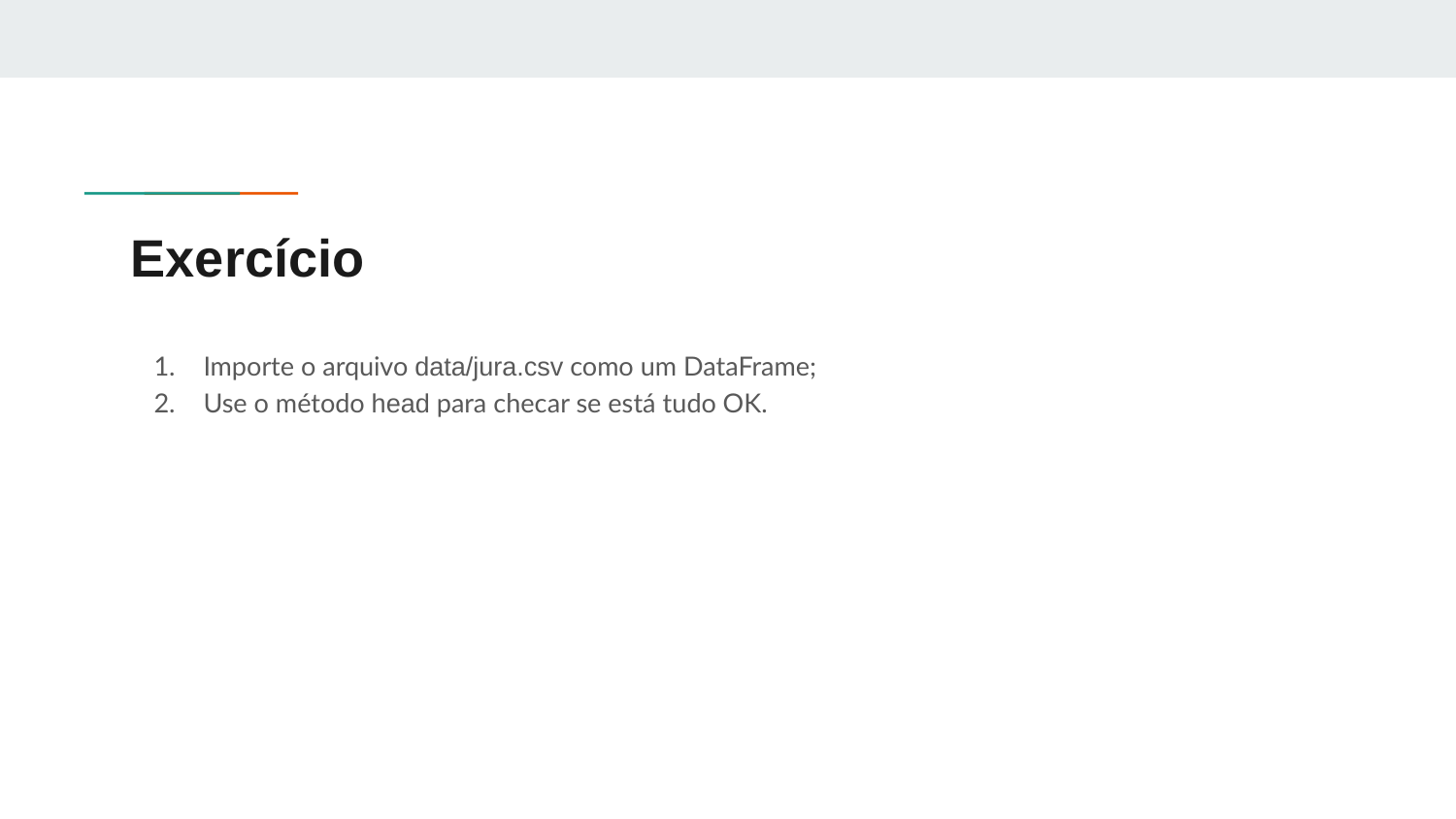

# Exercício
Importe o arquivo data/jura.csv como um DataFrame;
Use o método head para checar se está tudo OK.